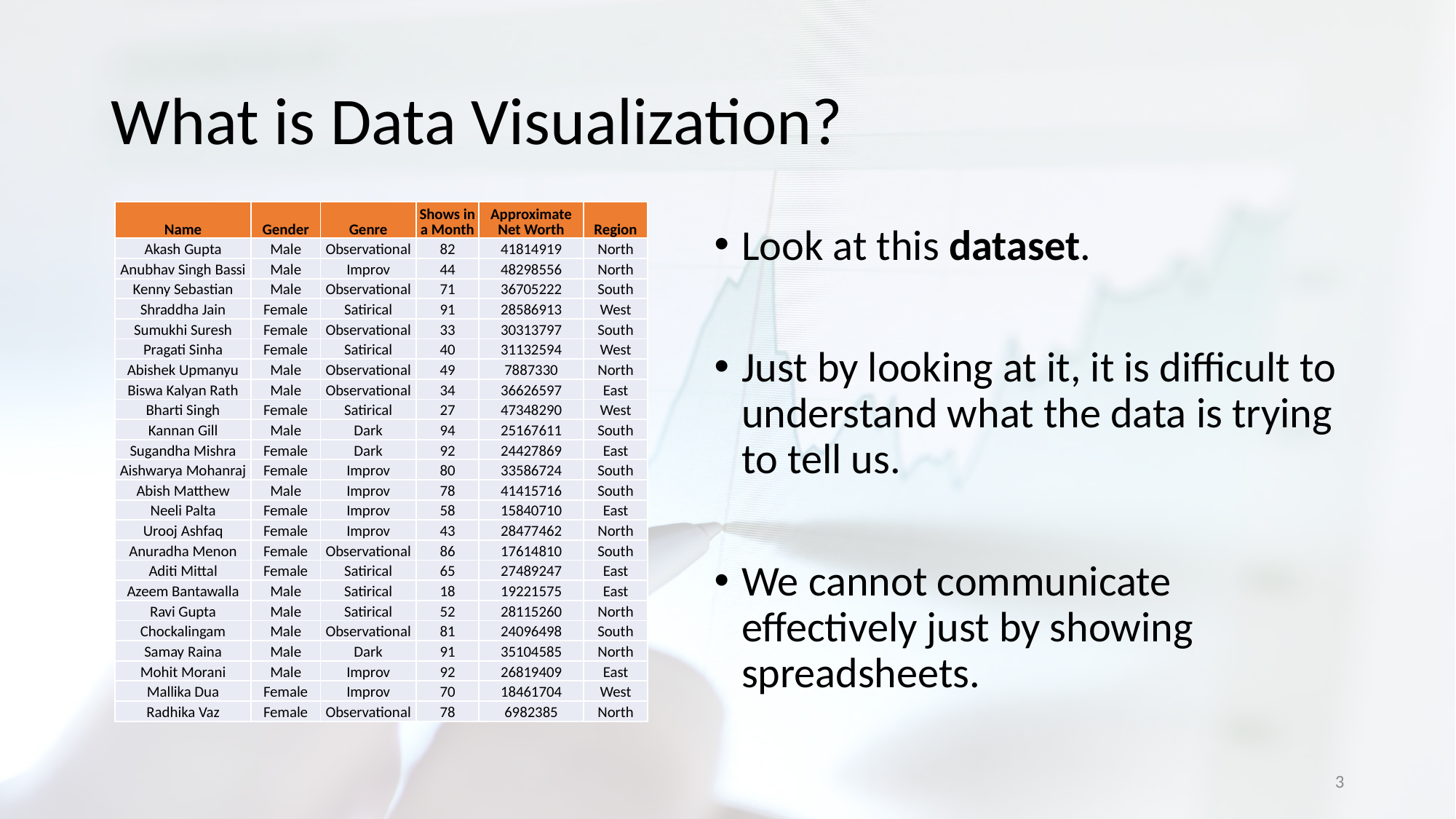

# What is Data Visualization?
| Name | Gender | Genre | Shows in a Month | Approximate Net Worth | Region |
| --- | --- | --- | --- | --- | --- |
| Akash Gupta | Male | Observational | 82 | 41814919 | North |
| Anubhav Singh Bassi | Male | Improv | 44 | 48298556 | North |
| Kenny Sebastian | Male | Observational | 71 | 36705222 | South |
| Shraddha Jain | Female | Satirical | 91 | 28586913 | West |
| Sumukhi Suresh | Female | Observational | 33 | 30313797 | South |
| Pragati Sinha | Female | Satirical | 40 | 31132594 | West |
| Abishek Upmanyu | Male | Observational | 49 | 7887330 | North |
| Biswa Kalyan Rath | Male | Observational | 34 | 36626597 | East |
| Bharti Singh | Female | Satirical | 27 | 47348290 | West |
| Kannan Gill | Male | Dark | 94 | 25167611 | South |
| Sugandha Mishra | Female | Dark | 92 | 24427869 | East |
| Aishwarya Mohanraj | Female | Improv | 80 | 33586724 | South |
| Abish Matthew | Male | Improv | 78 | 41415716 | South |
| Neeli Palta | Female | Improv | 58 | 15840710 | East |
| Urooj Ashfaq | Female | Improv | 43 | 28477462 | North |
| Anuradha Menon | Female | Observational | 86 | 17614810 | South |
| Aditi Mittal | Female | Satirical | 65 | 27489247 | East |
| Azeem Bantawalla | Male | Satirical | 18 | 19221575 | East |
| Ravi Gupta | Male | Satirical | 52 | 28115260 | North |
| Chockalingam | Male | Observational | 81 | 24096498 | South |
| Samay Raina | Male | Dark | 91 | 35104585 | North |
| Mohit Morani | Male | Improv | 92 | 26819409 | East |
| Mallika Dua | Female | Improv | 70 | 18461704 | West |
| Radhika Vaz | Female | Observational | 78 | 6982385 | North |
Look at this dataset.

Just by looking at it, it is difficult to understand what the data is trying to tell us.

We cannot communicate effectively just by showing spreadsheets.
3